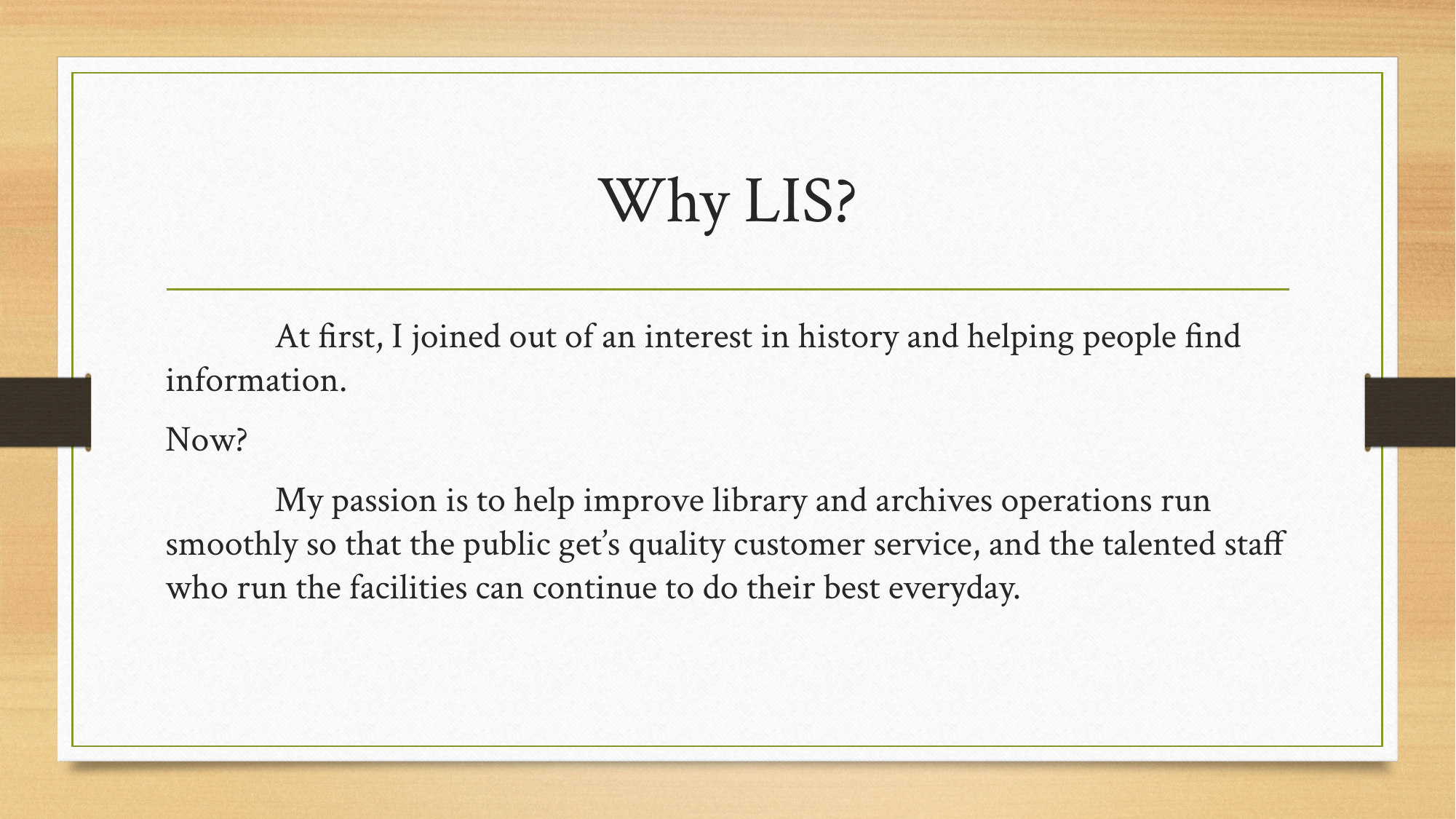

# Why LIS?
	At first, I joined out of an interest in history and helping people find information.
Now?
	My passion is to help improve library and archives operations run smoothly so that the public get’s quality customer service, and the talented staff who run the facilities can continue to do their best everyday.